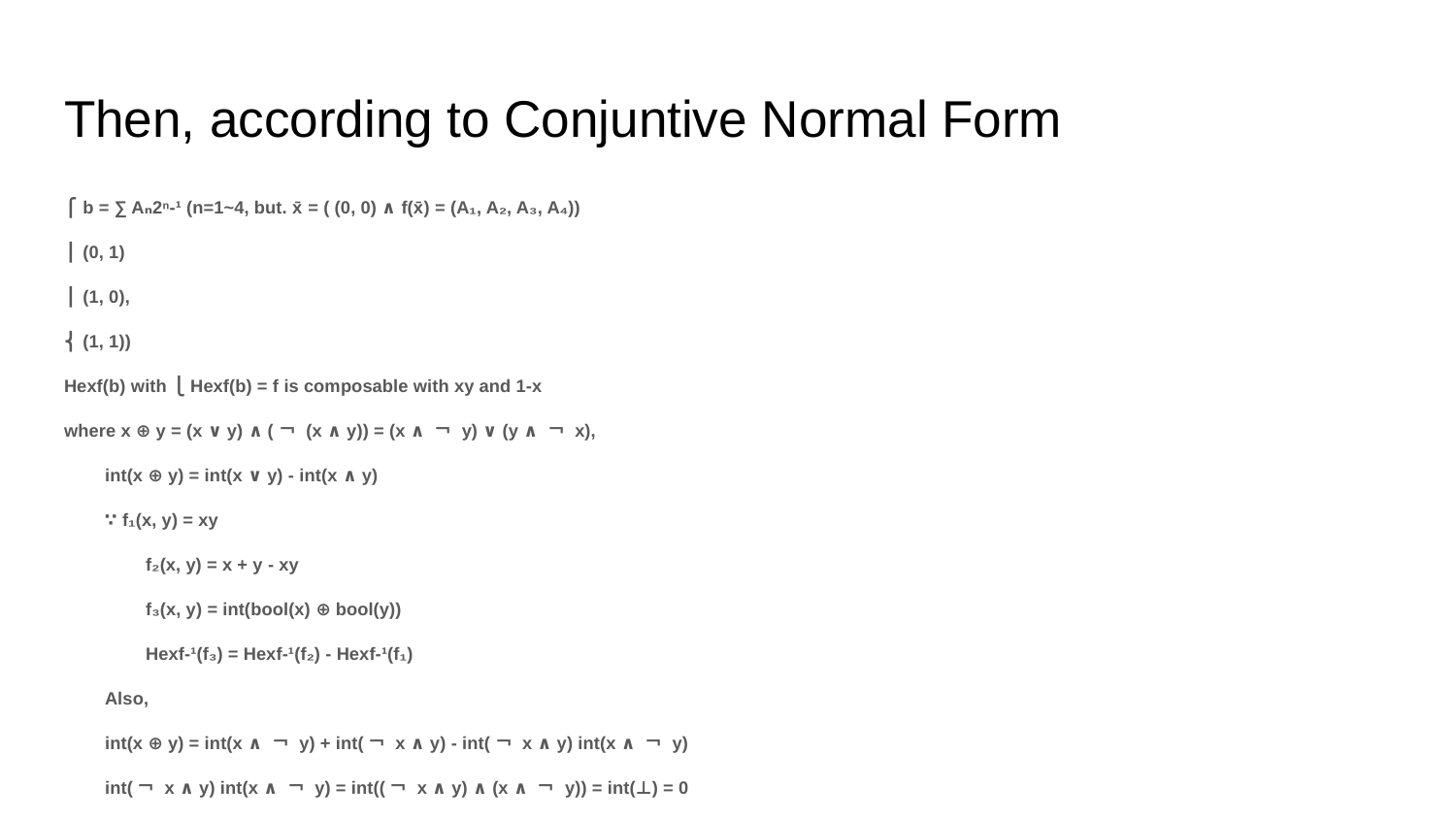

# Then, according to Conjuntive Normal Form
⎧ b = ∑ Aₙ2ⁿ-¹ (n=1~4, but. x̄ = ( (0, 0) ∧ f(x̄) = (A₁, A₂, A₃, A₄))
⎪ (0, 1)
⎪ (1, 0),
⎨ (1, 1))
Hexf(b) with ⎩ Hexf(b) = f is composable with xy and 1-x
where x ⊕ y = (x ∨ y) ∧ (￢ (x ∧ y)) = (x ∧ ￢ y) ∨ (y ∧ ￢ x),
        int(x ⊕ y) = int(x ∨ y) - int(x ∧ y)
        ∵ f₁(x, y) = xy
                f₂(x, y) = x + y - xy
                f₃(x, y) = int(bool(x) ⊕ bool(y))
                Hexf-¹(f₃) = Hexf-¹(f₂) - Hexf-¹(f₁)
        Also,
        int(x ⊕ y) = int(x ∧ ￢ y) + int(￢ x ∧ y) - int(￢ x ∧ y) int(x ∧ ￢ y)
        int(￢ x ∧ y) int(x ∧ ￢ y) = int((￢ x ∧ y) ∧ (x ∧ ￢ y)) = int(⊥) = 0